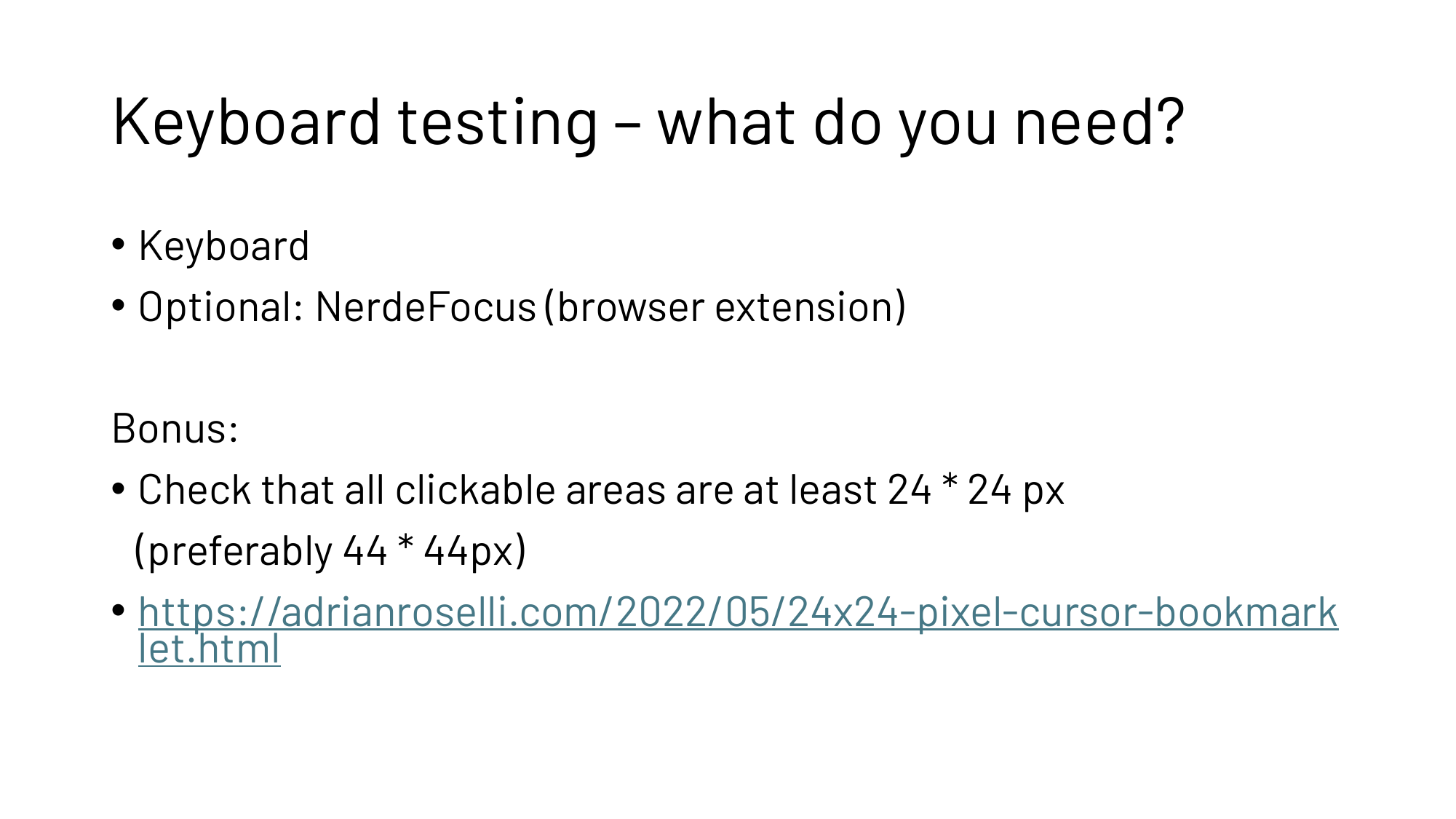

# Keyboard testing – what do you need?
Keyboard
Optional: NerdeFocus (browser extension)

Bonus:
Check that all clickable areas are at least 24 * 24 px
   (preferably 44 * 44px)
https://adrianroselli.com/2022/05/24x24-pixel-cursor-bookmarklet.html